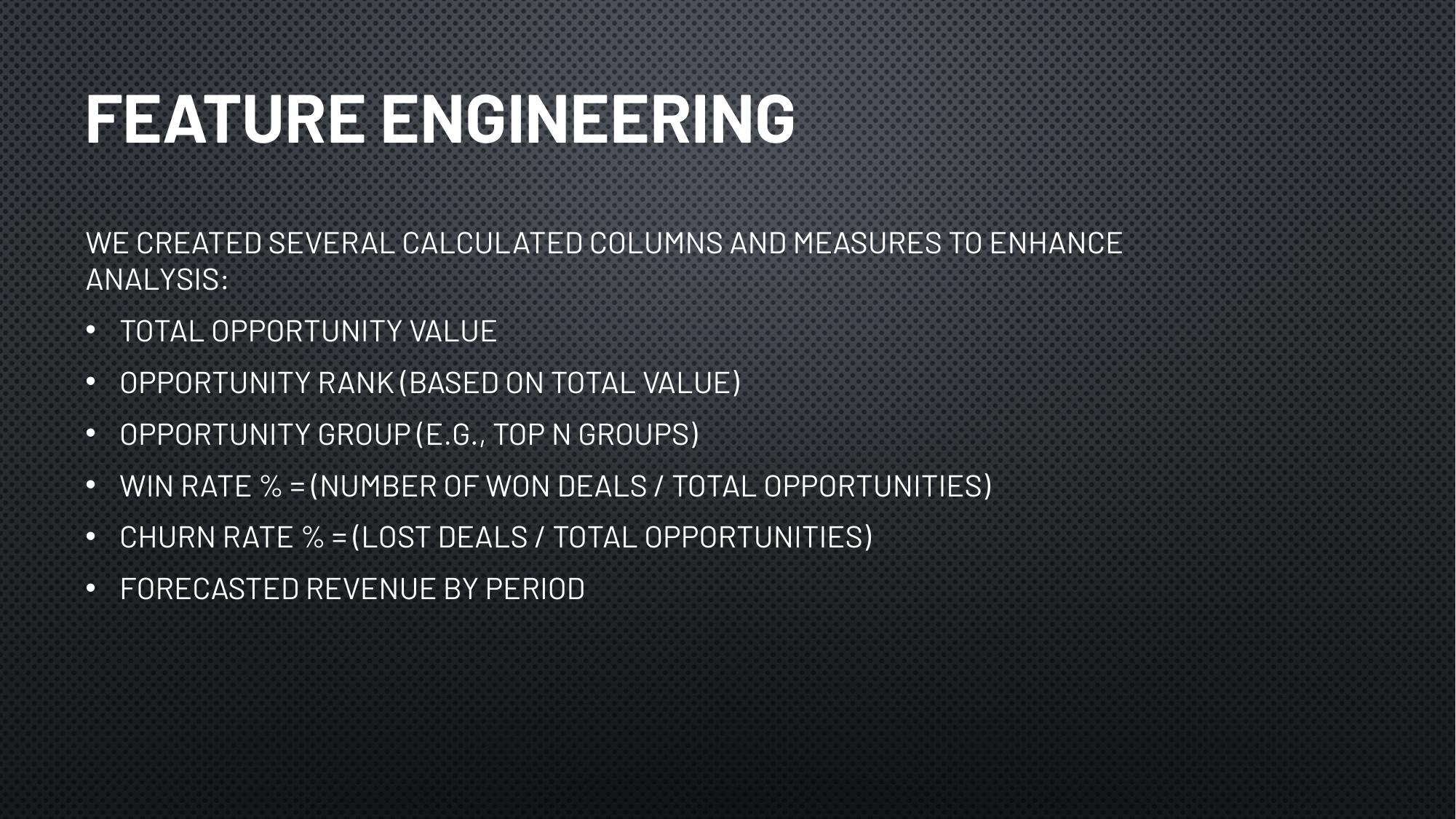

# Feature Engineering
We created several calculated columns and measures to enhance analysis:
Total Opportunity Value
Opportunity Rank (based on total value)
Opportunity Group (e.g., Top N groups)
Win Rate % = (Number of Won Deals / Total Opportunities)
Churn Rate % = (Lost Deals / Total Opportunities)
Forecasted Revenue by Period